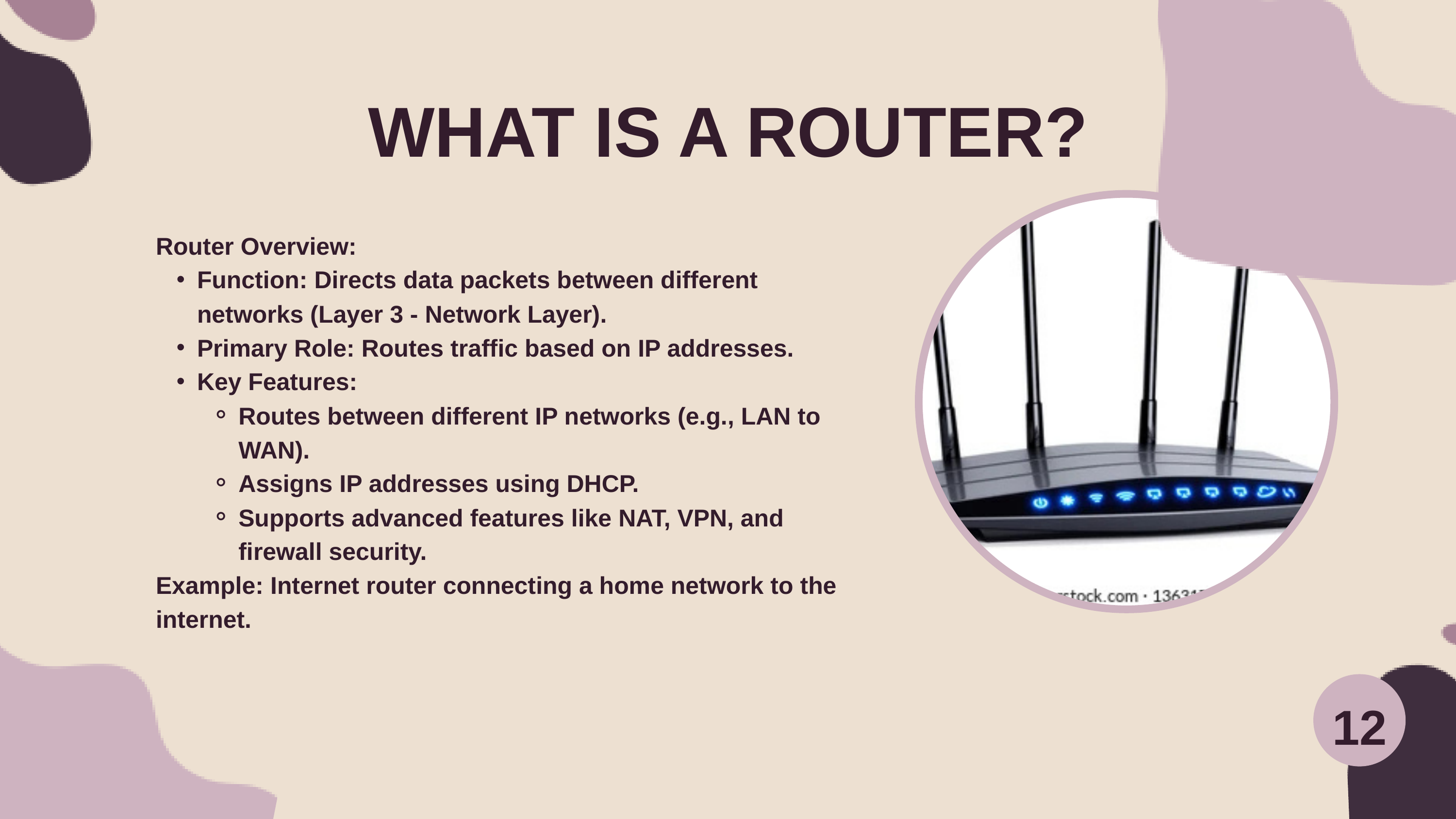

WHAT IS A ROUTER?

Router Overview:
Function: Directs data packets between different networks (Layer 3 - Network Layer).
Primary Role: Routes traffic based on IP addresses.
Key Features:
Routes between different IP networks (e.g., LAN to WAN).
Assigns IP addresses using DHCP.
Supports advanced features like NAT, VPN, and firewall security.
Example: Internet router connecting a home network to the internet.

12